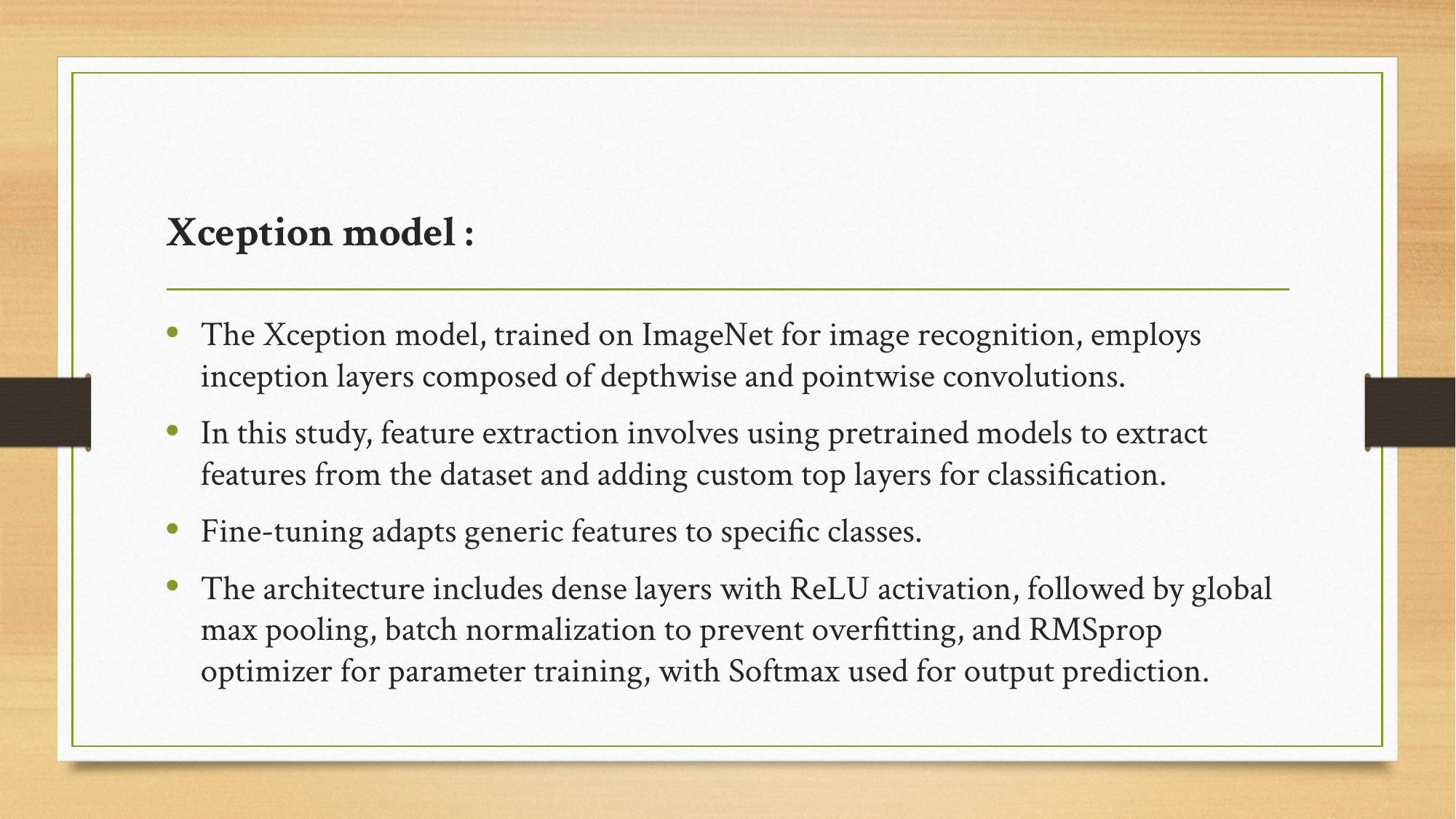

# Xception model :
The Xception model, trained on ImageNet for image recognition, employs inception layers composed of depthwise and pointwise convolutions.
In this study, feature extraction involves using pretrained models to extract features from the dataset and adding custom top layers for classification.
Fine-tuning adapts generic features to specific classes.
The architecture includes dense layers with ReLU activation, followed by global max pooling, batch normalization to prevent overfitting, and RMSprop optimizer for parameter training, with Softmax used for output prediction.